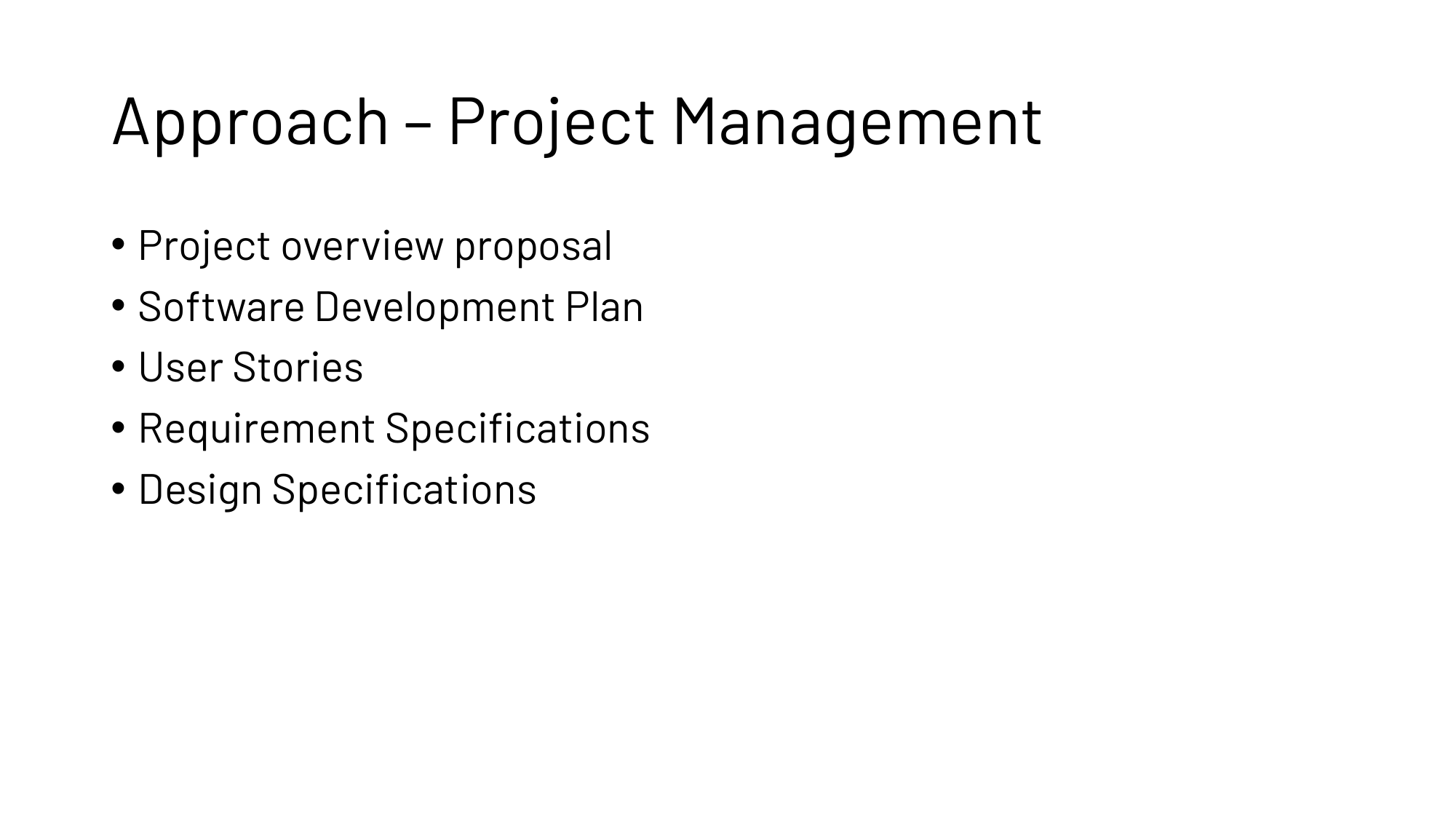

# Approach – Project Management
Project overview proposal
Software Development Plan
User Stories
Requirement Specifications
Design Specifications